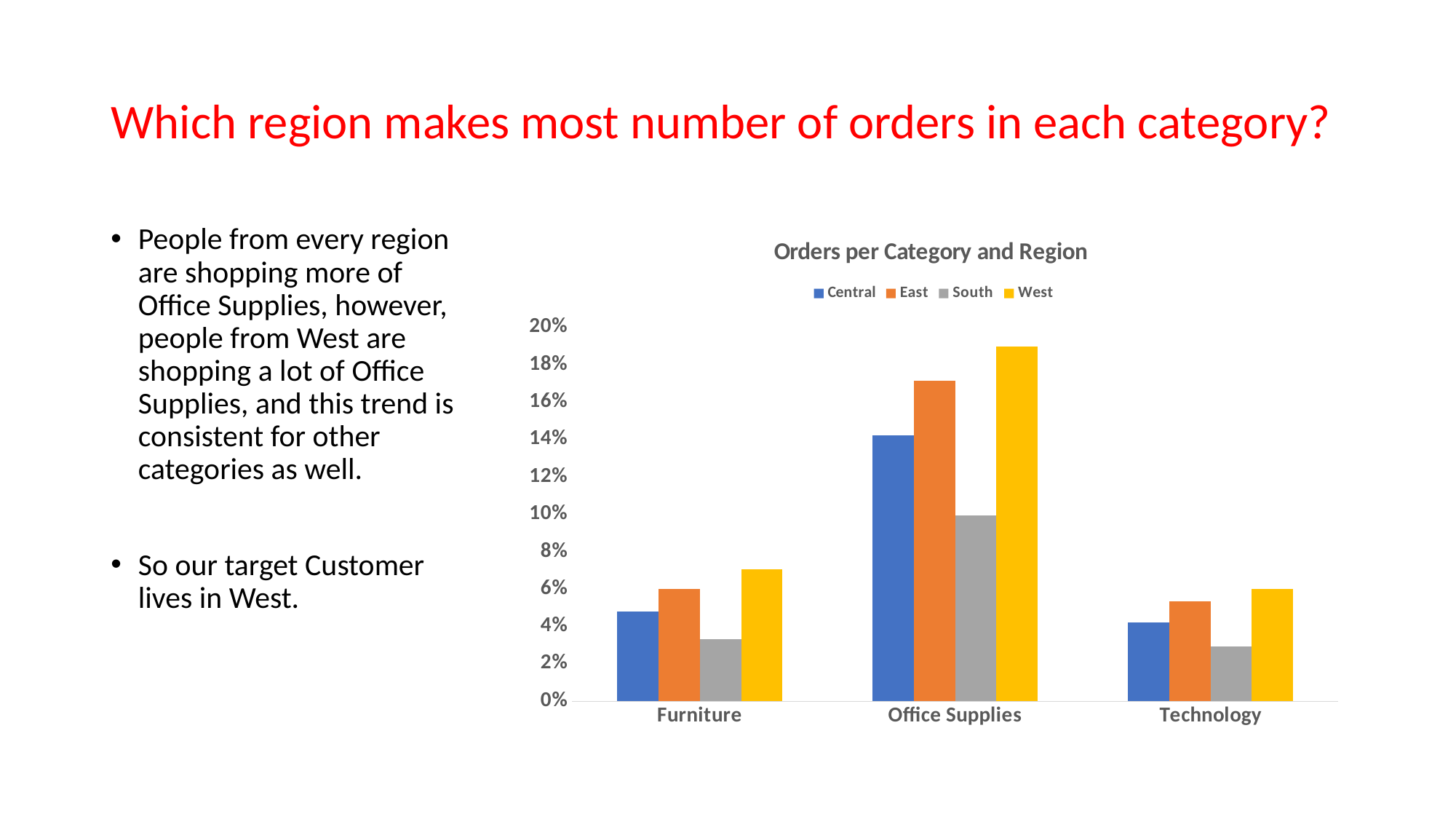

# Which region makes most number of orders in each category?
People from every region  are shopping more of Office Supplies, however, people from West are shopping a lot of Office Supplies, and this trend is consistent for other categories as well.

So our target Customer lives in West.

### Chart: Orders per Category and Region

| Category | Central | East | South | West |
|---|---|---|---|---|
| Furniture | 0.048128877326395834 | 0.06013608164898939 | 0.033219931959175504 | 0.07074244546728037 |
| Office Supplies | 0.14228537122273363 | 0.1713027816690014 | 0.0995597358415049 | 0.1898138883329998 |
| Technology | 0.04202521512907745 | 0.053532119271562935 | 0.029317590554332598 | 0.05993596157694617 |